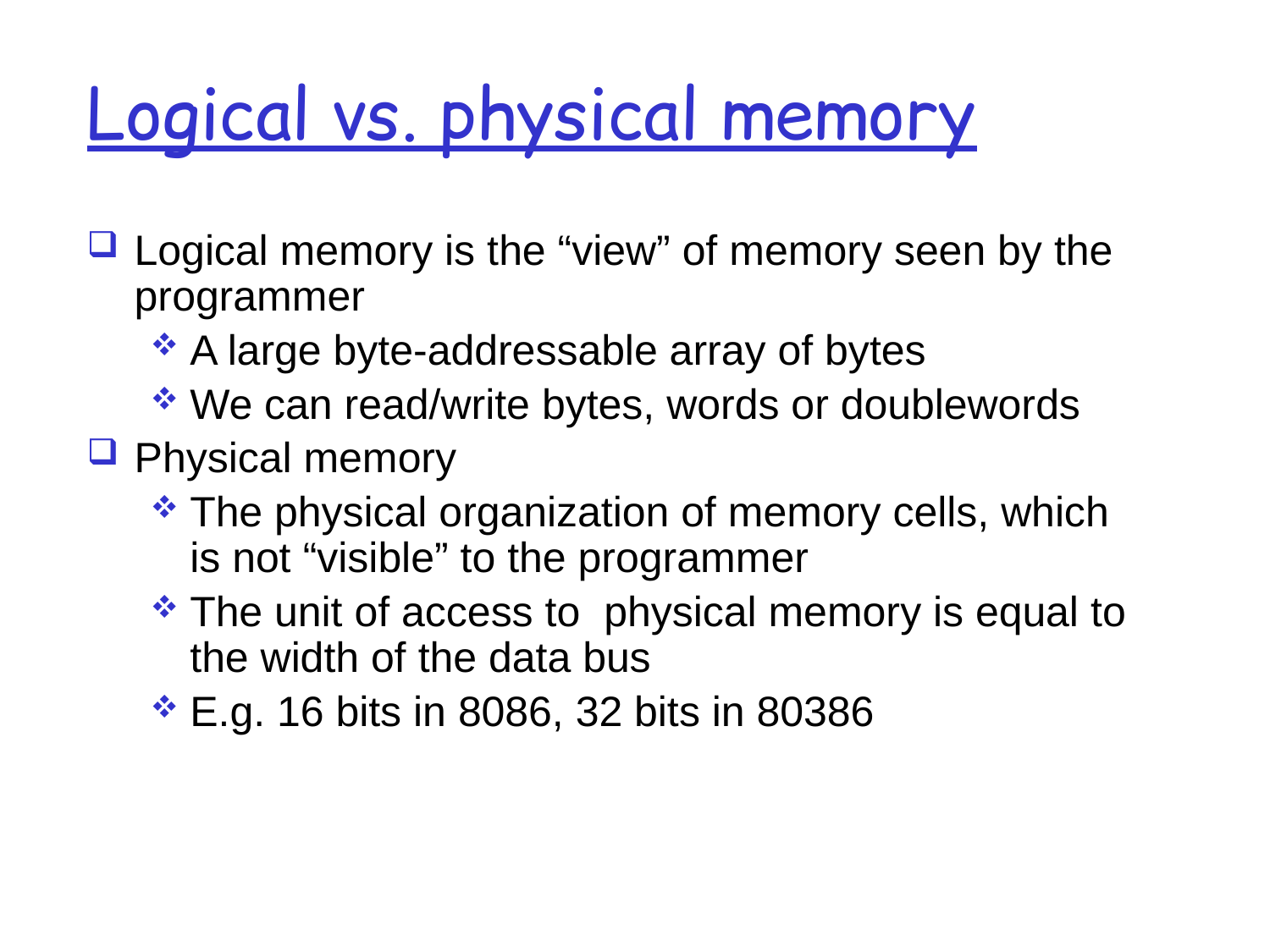

Logical vs. physical memory
Logical memory is the “view” of memory seen by the programmer
A large byte-addressable array of bytes
We can read/write bytes, words or doublewords
Physical memory
The physical organization of memory cells, which is not “visible” to the programmer
The unit of access to  physical memory is equal to the width of the data bus
E.g. 16 bits in 8086, 32 bits in 80386